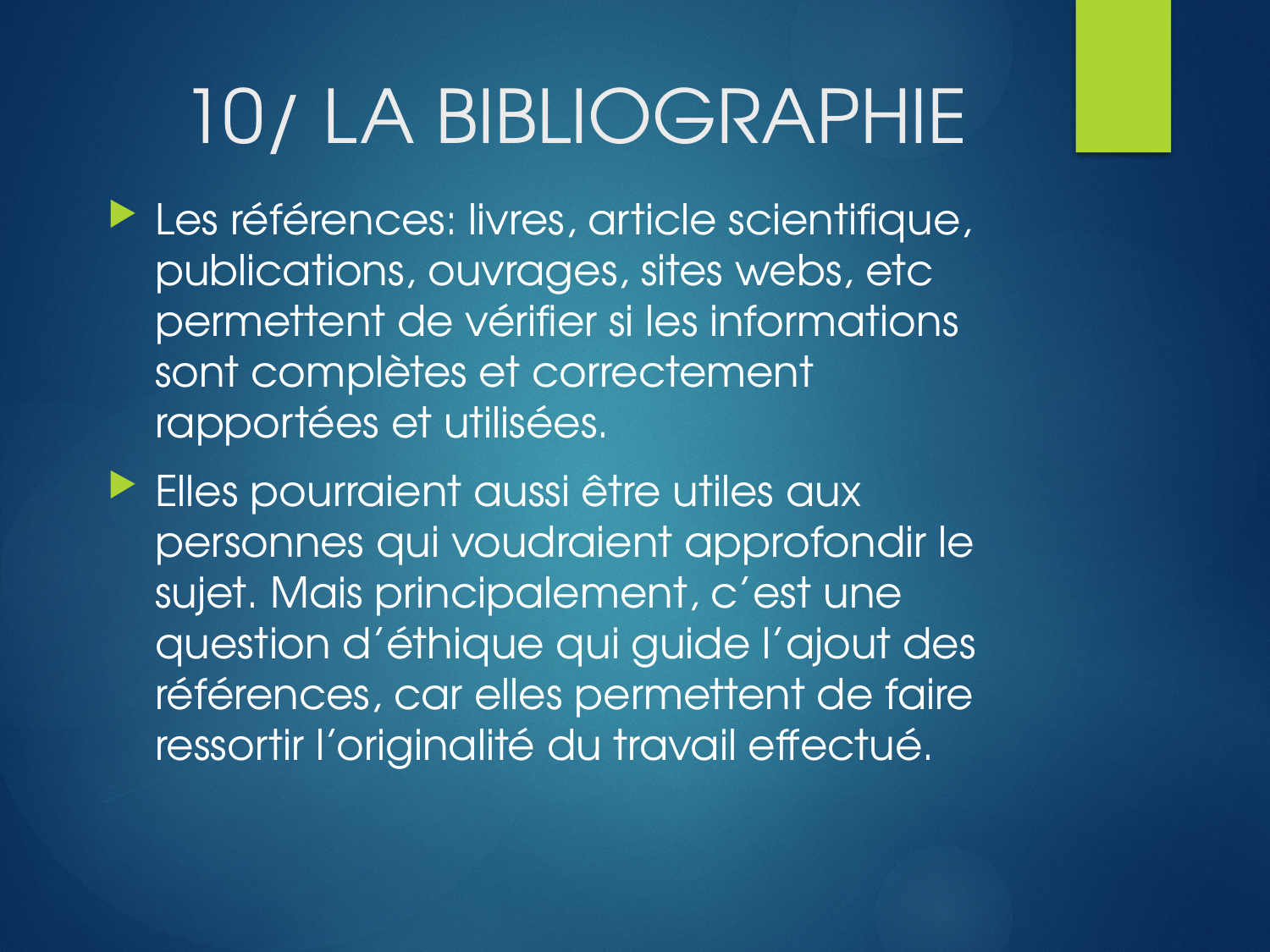

# 10/ LA BIBLIOGRAPHIE
Les références: livres, article scientifique, publications, ouvrages, sites webs, etc permettent de vérifier si les informations sont complètes et correctement rapportées et utilisées.
Elles pourraient aussi être utiles aux personnes qui voudraient approfondir le sujet. Mais principalement, c’est une question d’éthique qui guide l’ajout des références, car elles permettent de faire ressortir l’originalité du travail effectué.